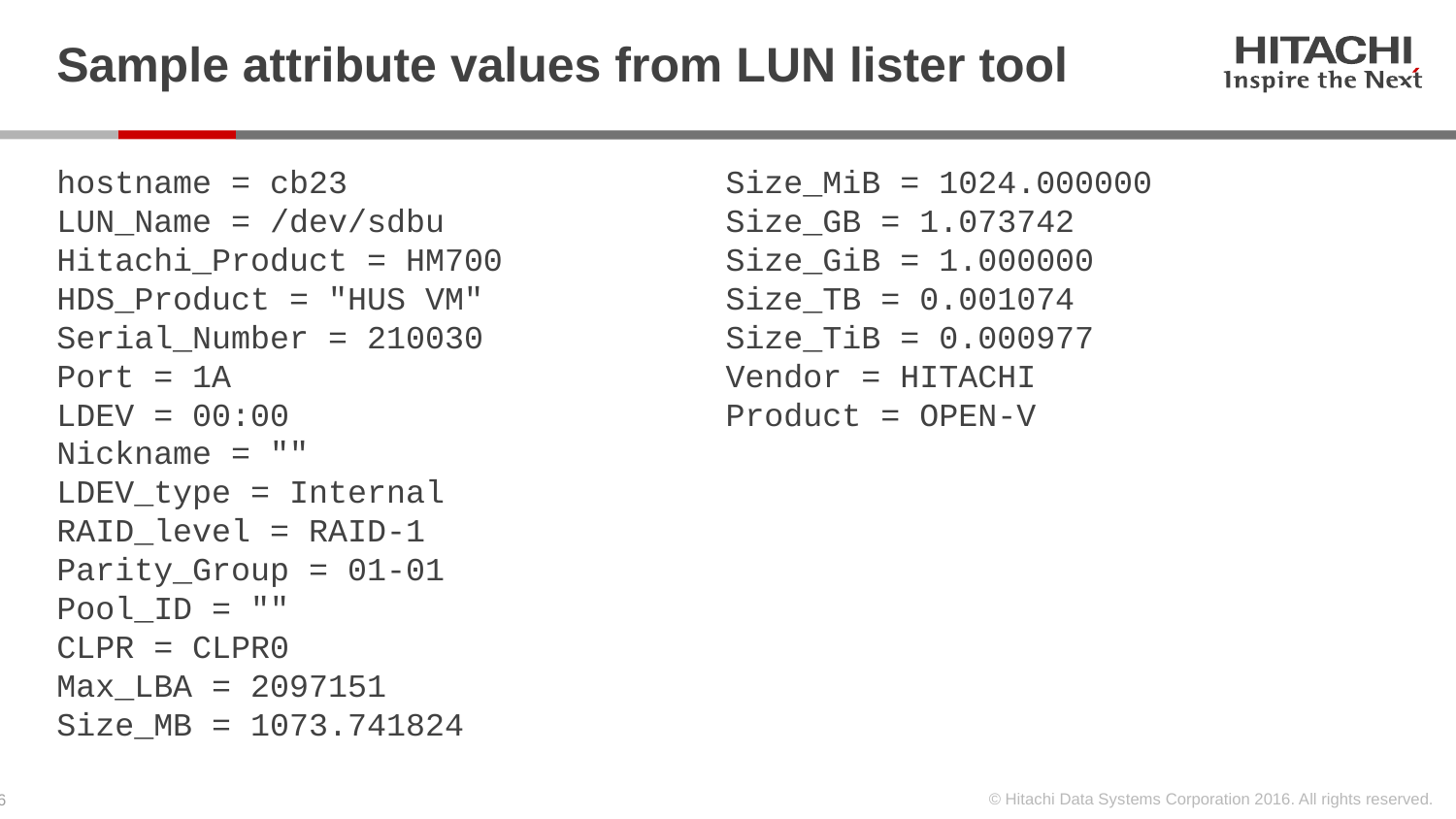

# Sample attribute values from LUN lister tool
hostname = cb23
LUN_Name = /dev/sdbu
Hitachi_Product = HM700
HDS_Product = "HUS VM"
Serial_Number = 210030
Port = 1A
LDEV = 00:00
Nickname = ""
LDEV_type = Internal
RAID_level = RAID-1
Parity_Group = 01-01
Pool_ID = ""
CLPR = CLPR0
Max_LBA = 2097151
Size_MB = 1073.741824
Size_MiB = 1024.000000
Size_GB = 1.073742
Size_GiB = 1.000000
Size_TB = 0.001074
Size_TiB = 0.000977
Vendor = HITACHI
Product = OPEN-V